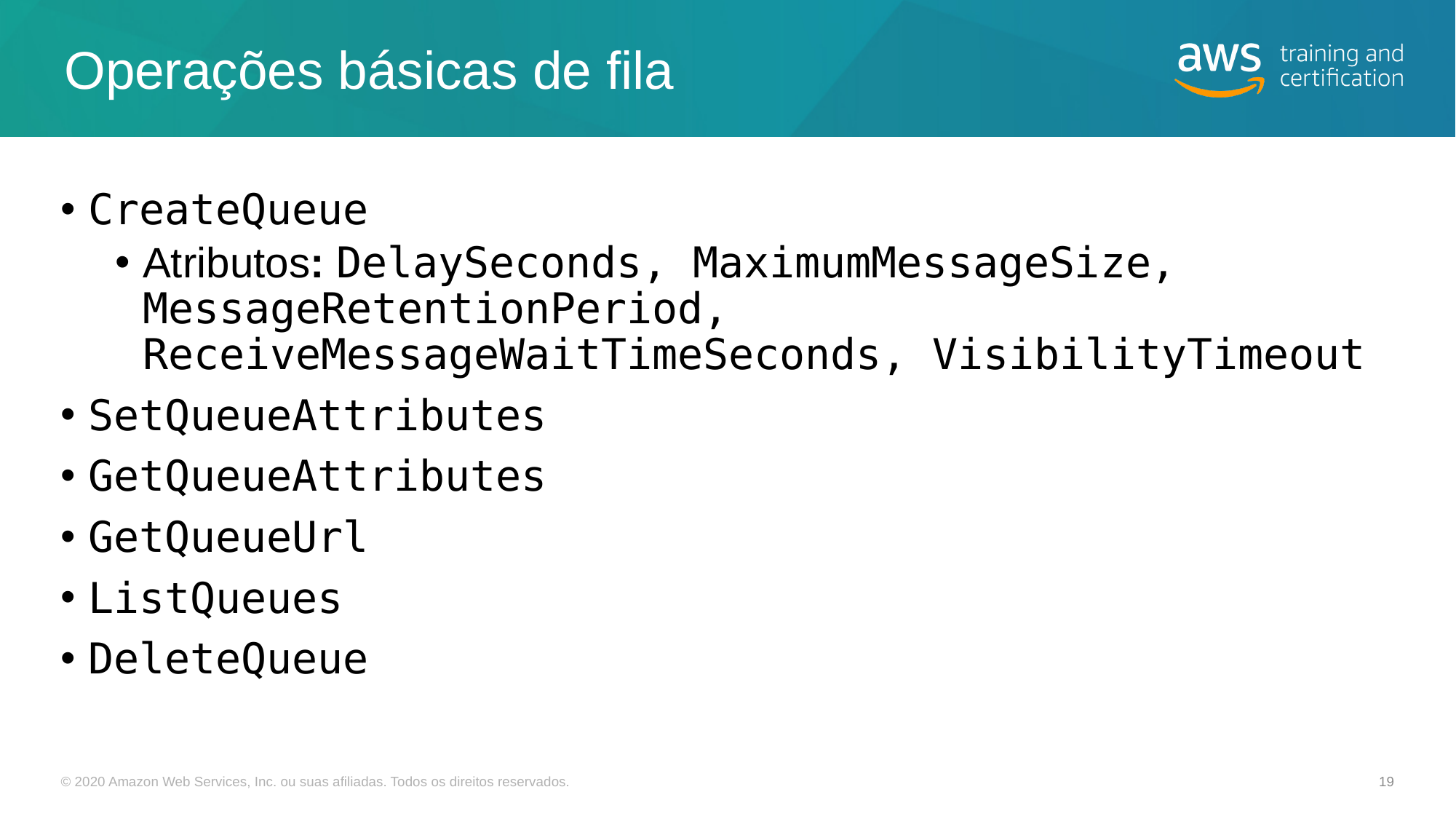

# Operações básicas de fila
CreateQueue
Atributos: DelaySeconds, MaximumMessageSize, MessageRetentionPeriod, ReceiveMessageWaitTimeSeconds, VisibilityTimeout
SetQueueAttributes
GetQueueAttributes
GetQueueUrl
ListQueues
DeleteQueue
© 2020 Amazon Web Services, Inc. ou suas afiliadas. Todos os direitos reservados.
19